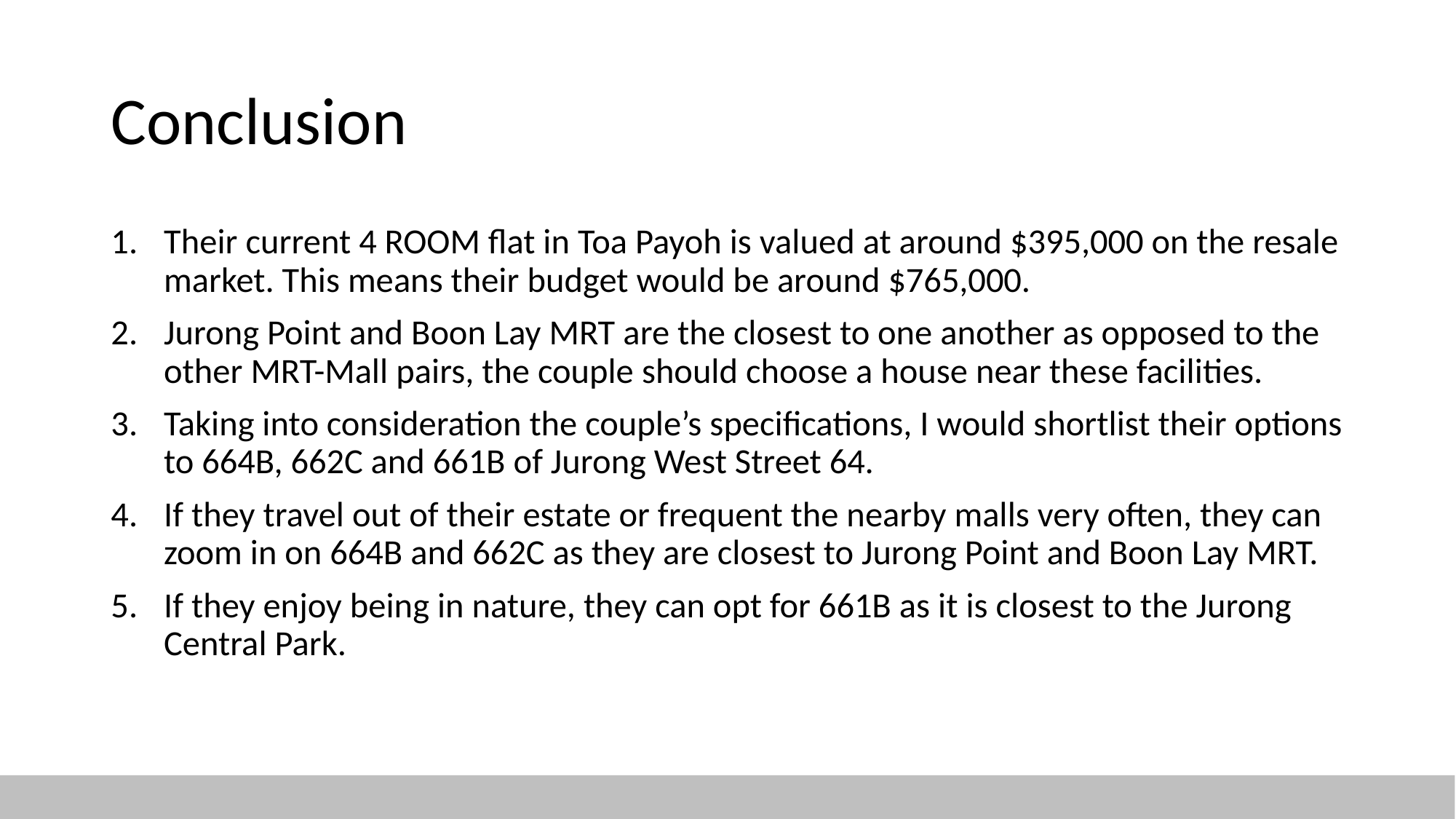

# Conclusion
Their current 4 ROOM flat in Toa Payoh is valued at around $395,000 on the resale market. This means their budget would be around $765,000.
Jurong Point and Boon Lay MRT are the closest to one another as opposed to the other MRT-Mall pairs, the couple should choose a house near these facilities.
Taking into consideration the couple’s specifications, I would shortlist their options to 664B, 662C and 661B of Jurong West Street 64.
If they travel out of their estate or frequent the nearby malls very often, they can zoom in on 664B and 662C as they are closest to Jurong Point and Boon Lay MRT.
If they enjoy being in nature, they can opt for 661B as it is closest to the Jurong Central Park.